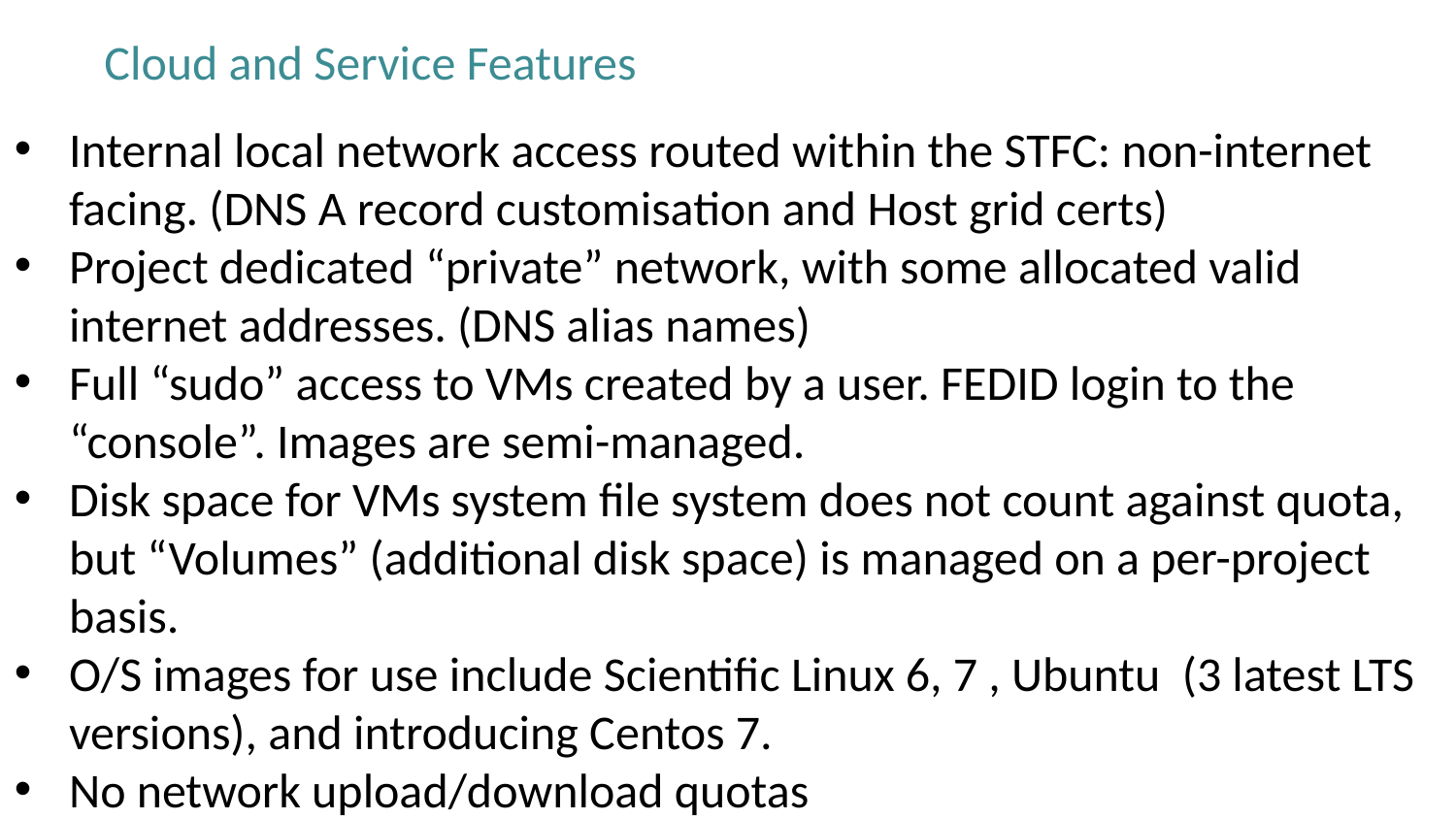

# Cloud and Service Features
Internal local network access routed within the STFC: non-internet facing. (DNS A record customisation and Host grid certs)
Project dedicated “private” network, with some allocated valid internet addresses. (DNS alias names)
Full “sudo” access to VMs created by a user. FEDID login to the “console”. Images are semi-managed.
Disk space for VMs system file system does not count against quota, but “Volumes” (additional disk space) is managed on a per-project basis.
O/S images for use include Scientific Linux 6, 7 , Ubuntu  (3 latest LTS versions), and introducing Centos 7.
No network upload/download quotas